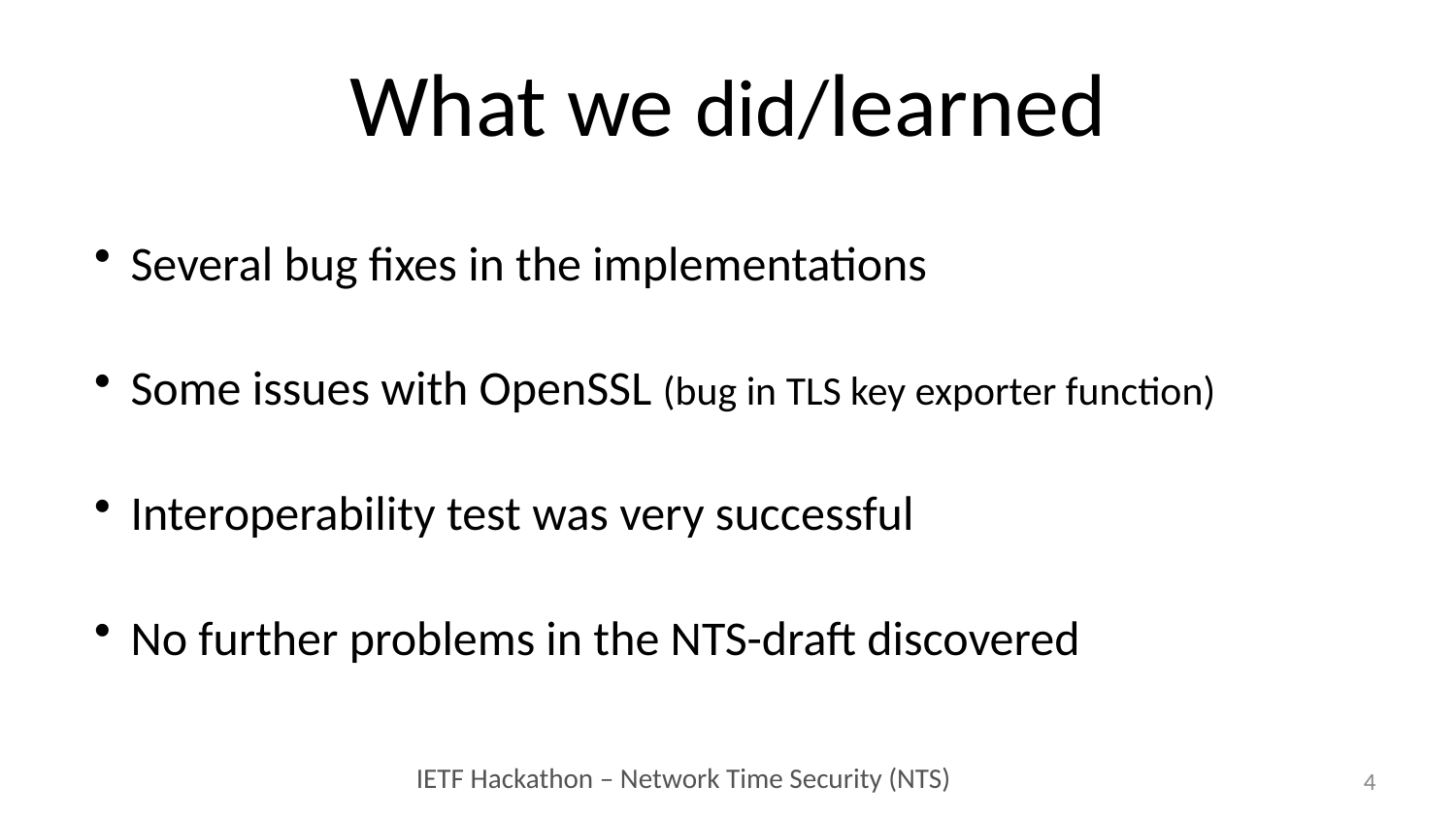

# What we did/learned
Several bug fixes in the implementations

Some issues with OpenSSL (bug in TLS key exporter function)

Interoperability test was very successful

No further problems in the NTS-draft discovered

4